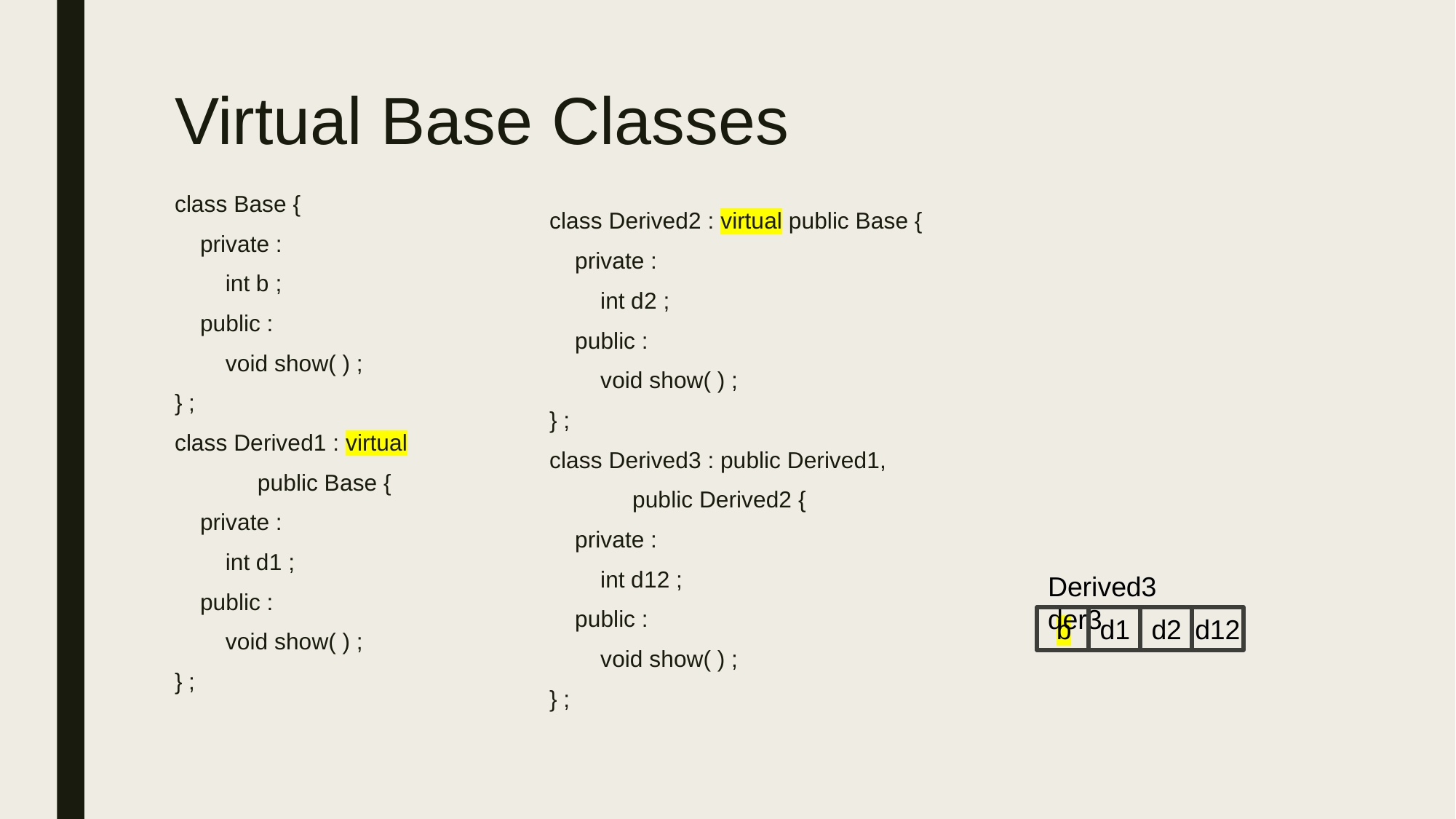

# Virtual Base Classes
class Base {
    private :
        int b ;
    public :
        void show( ) ;
} ;
class Derived1 : virtual
	public Base {
    private :
        int d1 ;
    public :
        void show( ) ;
} ;
class Derived2 : virtual public Base {
    private :
        int d2 ;
    public :
        void show( ) ;
} ;
class Derived3 : public Derived1,
	public Derived2 {
    private :
        int d12 ;
    public :
        void show( ) ;
} ;
Derived3 der3

b

d1

d2
d12